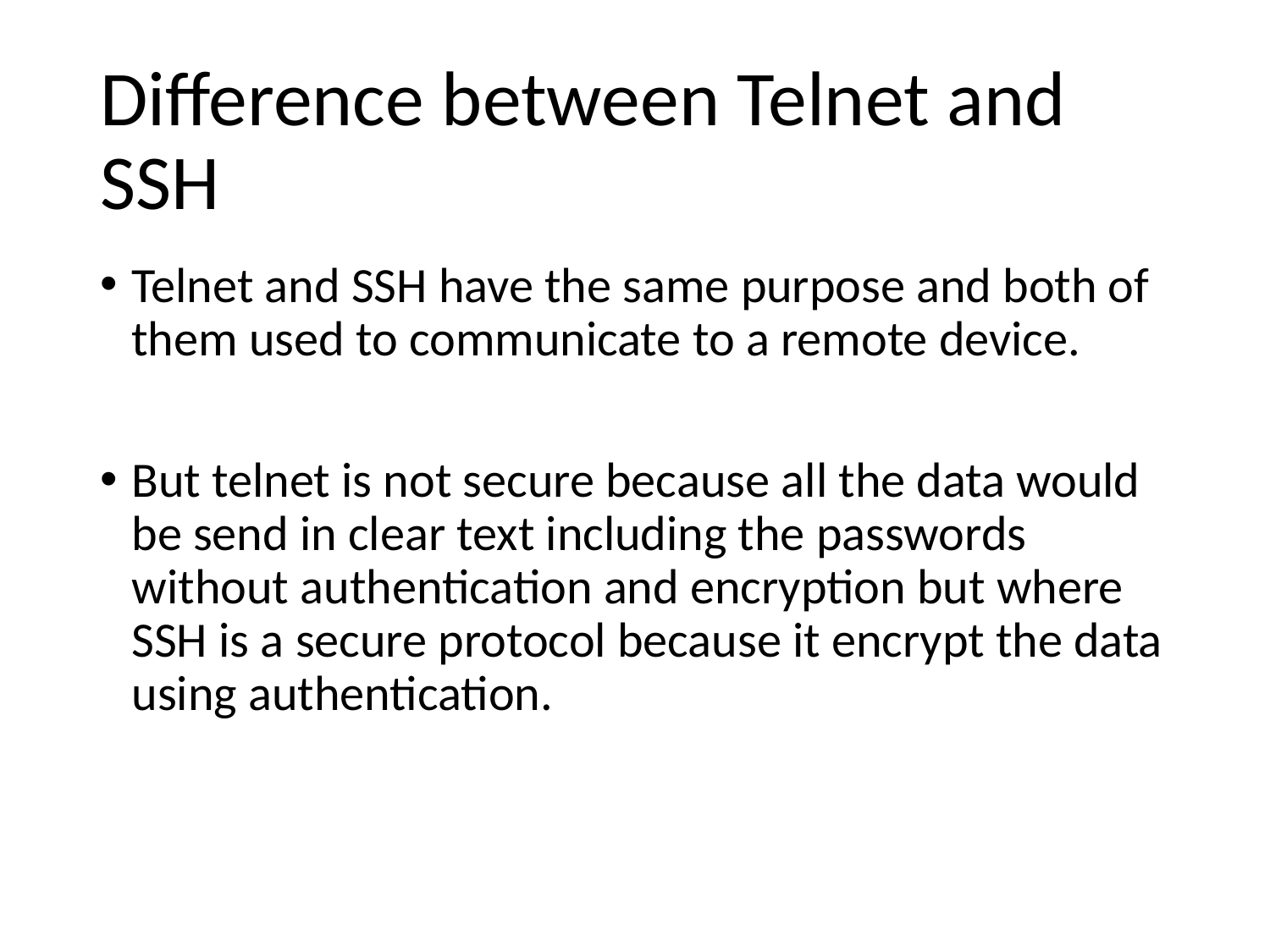

# Difference between Telnet and SSH
Telnet and SSH have the same purpose and both of them used to communicate to a remote device.

But telnet is not secure because all the data would be send in clear text including the passwords without authentication and encryption but where SSH is a secure protocol because it encrypt the data using authentication.